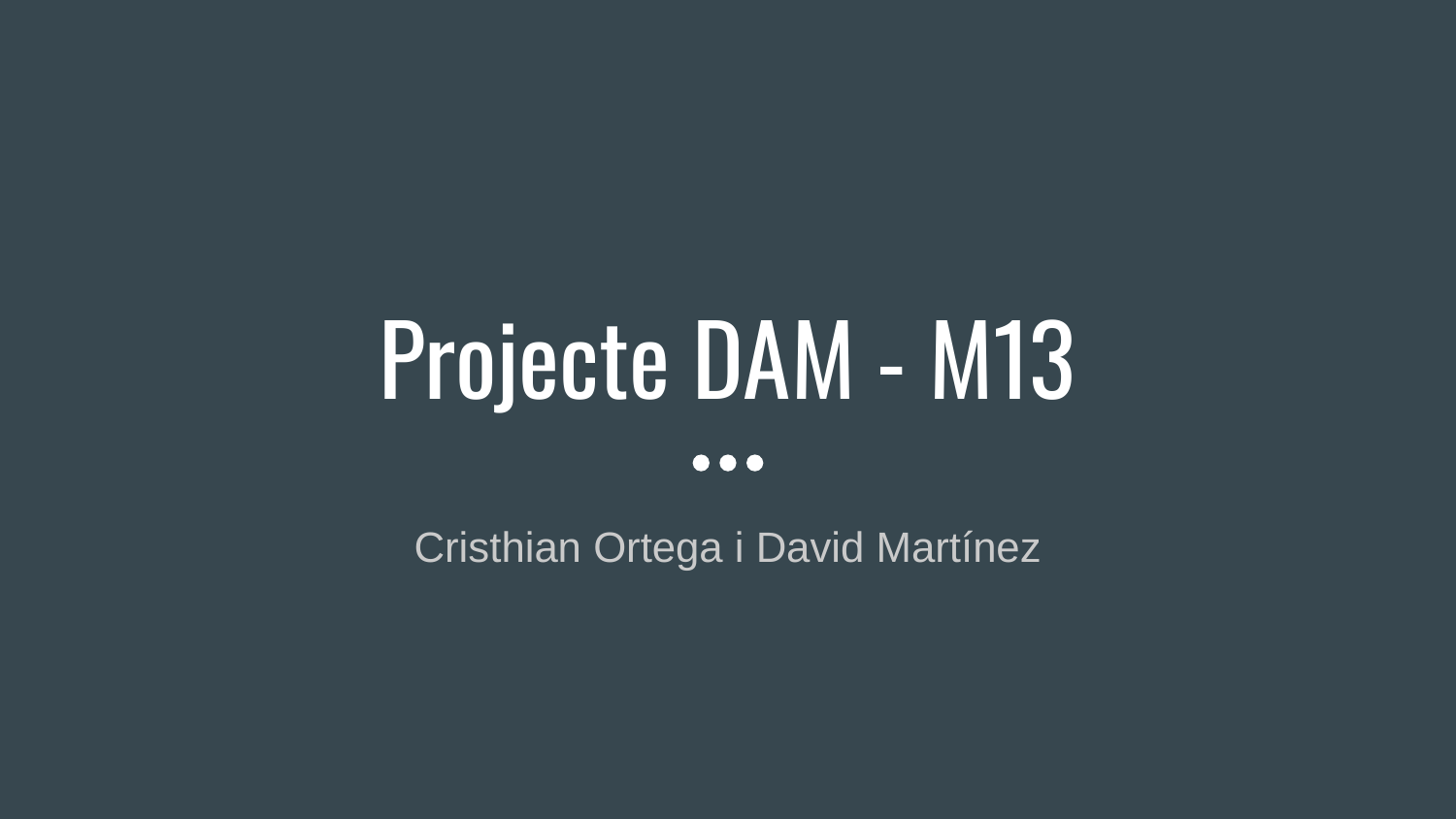

# Projecte DAM - M13
Cristhian Ortega i David Martínez